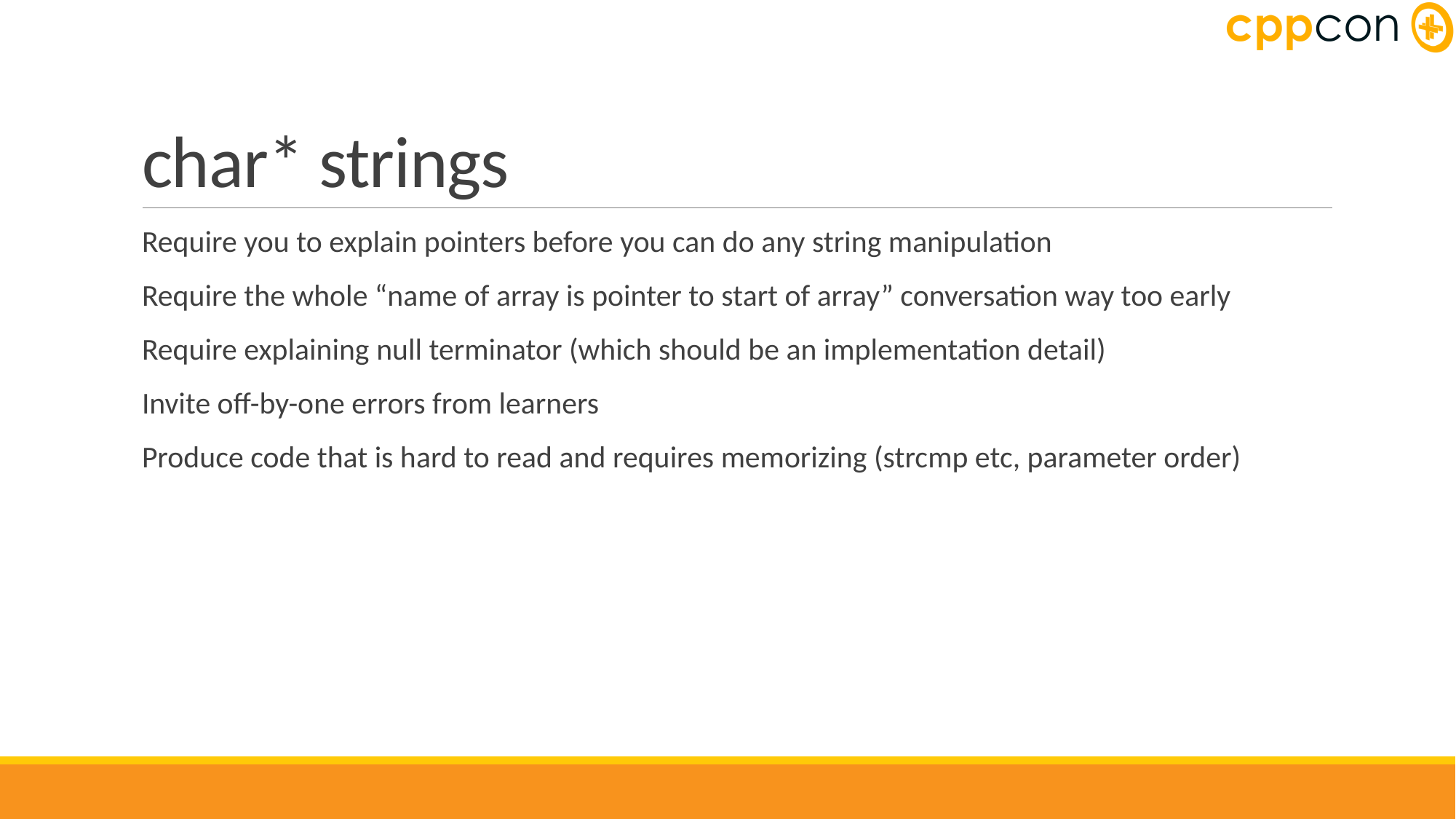

# char* strings
Require you to explain pointers before you can do any string manipulation
Require the whole “name of array is pointer to start of array” conversation way too early
Require explaining null terminator (which should be an implementation detail)
Invite off-by-one errors from learners
Produce code that is hard to read and requires memorizing (strcmp etc, parameter order)